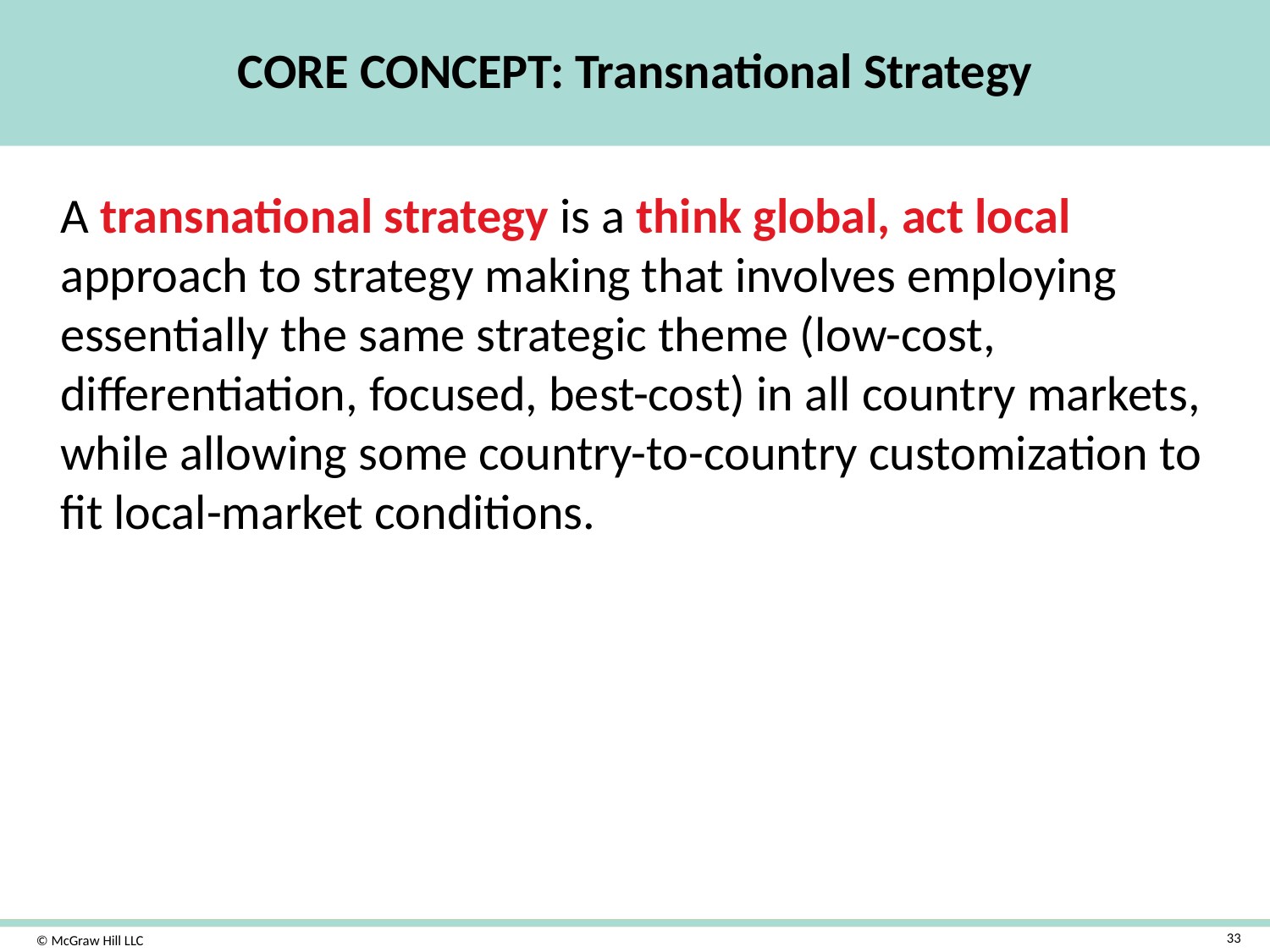

# CORE CONCEPT: Transnational Strategy
A transnational strategy is a think global, act local approach to strategy making that involves employing essentially the same strategic theme (low-cost, differentiation, focused, best-cost) in all country markets, while allowing some country-to-country customization to fit local-market conditions.

33